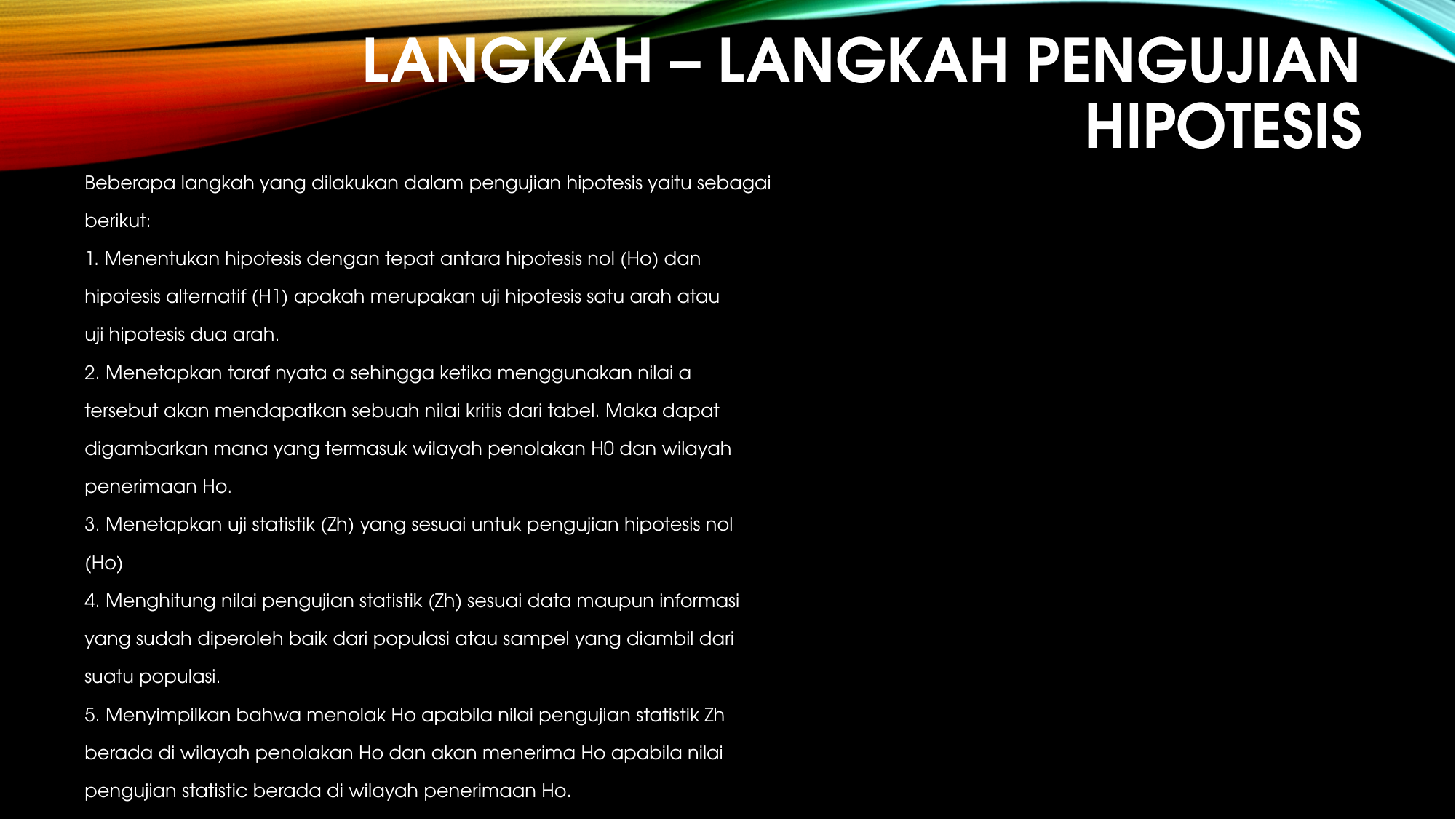

# Langkah – Langkah Pengujian Hipotesis
	Beberapa langkah yang dilakukan dalam pengujian hipotesis yaitu sebagai
berikut:
1. Menentukan hipotesis dengan tepat antara hipotesis nol (Ho) dan
hipotesis alternatif (H1) apakah merupakan uji hipotesis satu arah atau
uji hipotesis dua arah.
2. Menetapkan taraf nyata a sehingga ketika menggunakan nilai a
tersebut akan mendapatkan sebuah nilai kritis dari tabel. Maka dapat
digambarkan mana yang termasuk wilayah penolakan H0 dan wilayah
penerimaan Ho.
3. Menetapkan uji statistik (Zh) yang sesuai untuk pengujian hipotesis nol
(Ho)
4. Menghitung nilai pengujian statistik (Zh) sesuai data maupun informasi
yang sudah diperoleh baik dari populasi atau sampel yang diambil dari
suatu populasi.
5. Menyimpilkan bahwa menolak Ho apabila nilai pengujian statistik Zh
berada di wilayah penolakan Ho dan akan menerima Ho apabila nilai
pengujian statistic berada di wilayah penerimaan Ho.